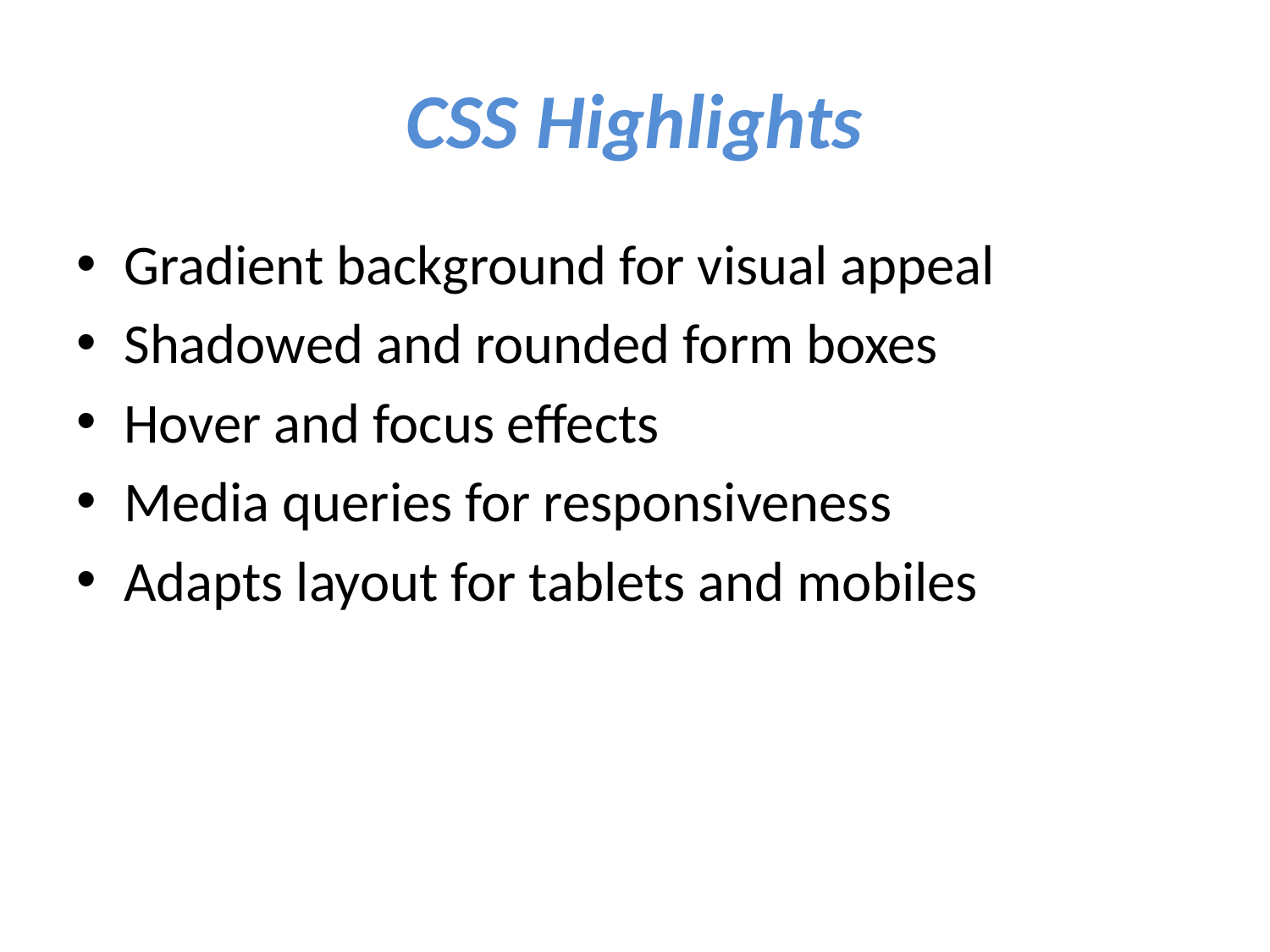

# CSS Highlights
Gradient background for visual appeal
Shadowed and rounded form boxes
Hover and focus effects
Media queries for responsiveness
Adapts layout for tablets and mobiles